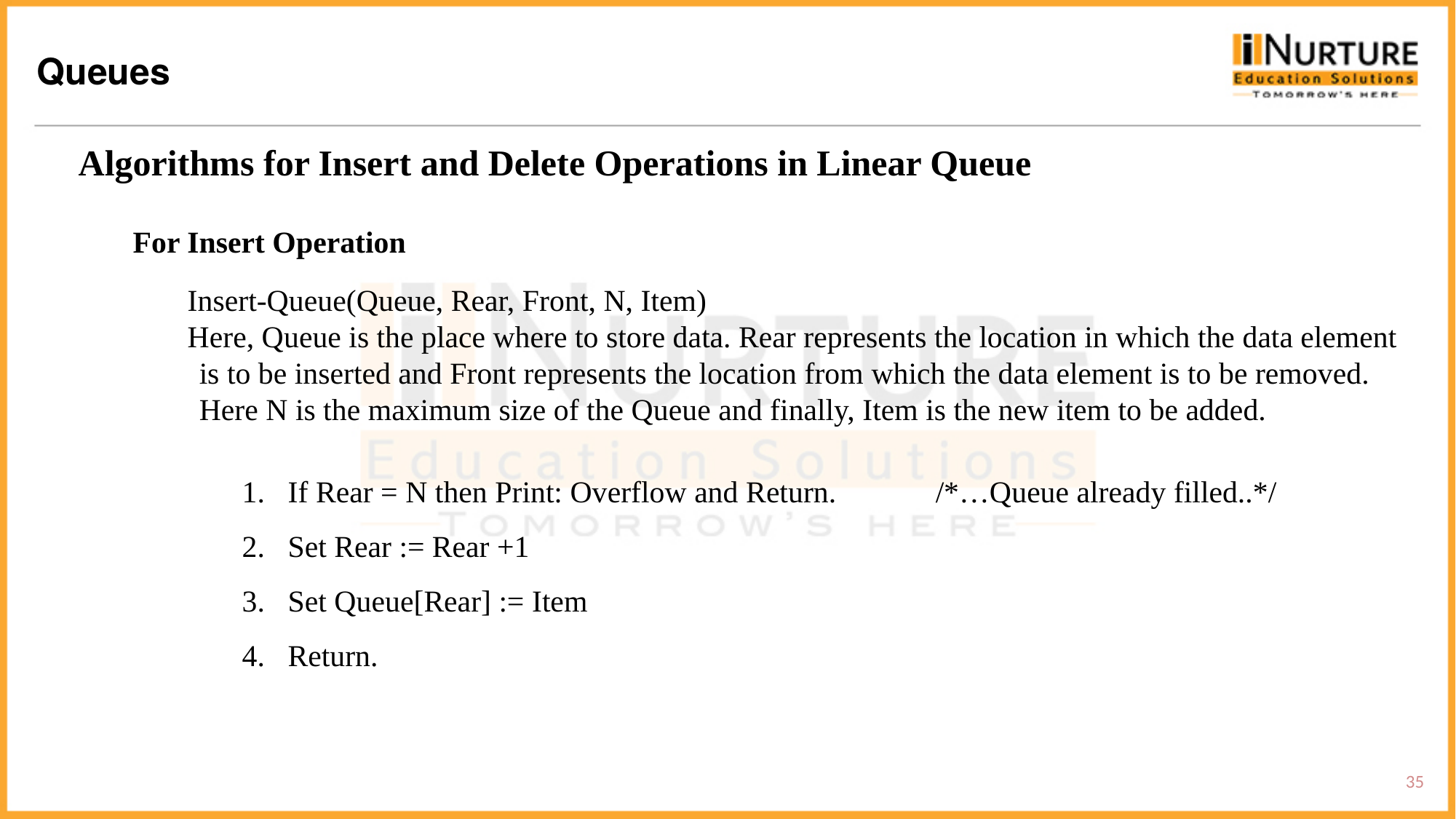

Queues
Algorithms for Insert and Delete Operations in Linear Queue

For Insert Operation

Insert-Queue(Queue, Rear, Front, N, Item)
Here, Queue is the place where to store data. Rear represents the location in which the data element is to be inserted and Front represents the location from which the data element is to be removed.  Here N is the maximum size of the Queue and finally, Item is the new item to be added.

1.   If Rear = N then Print: Overflow and Return.             /*…Queue already filled..*/
2.   Set Rear := Rear +1
3.   Set Queue[Rear] := Item
4.   Return.
35